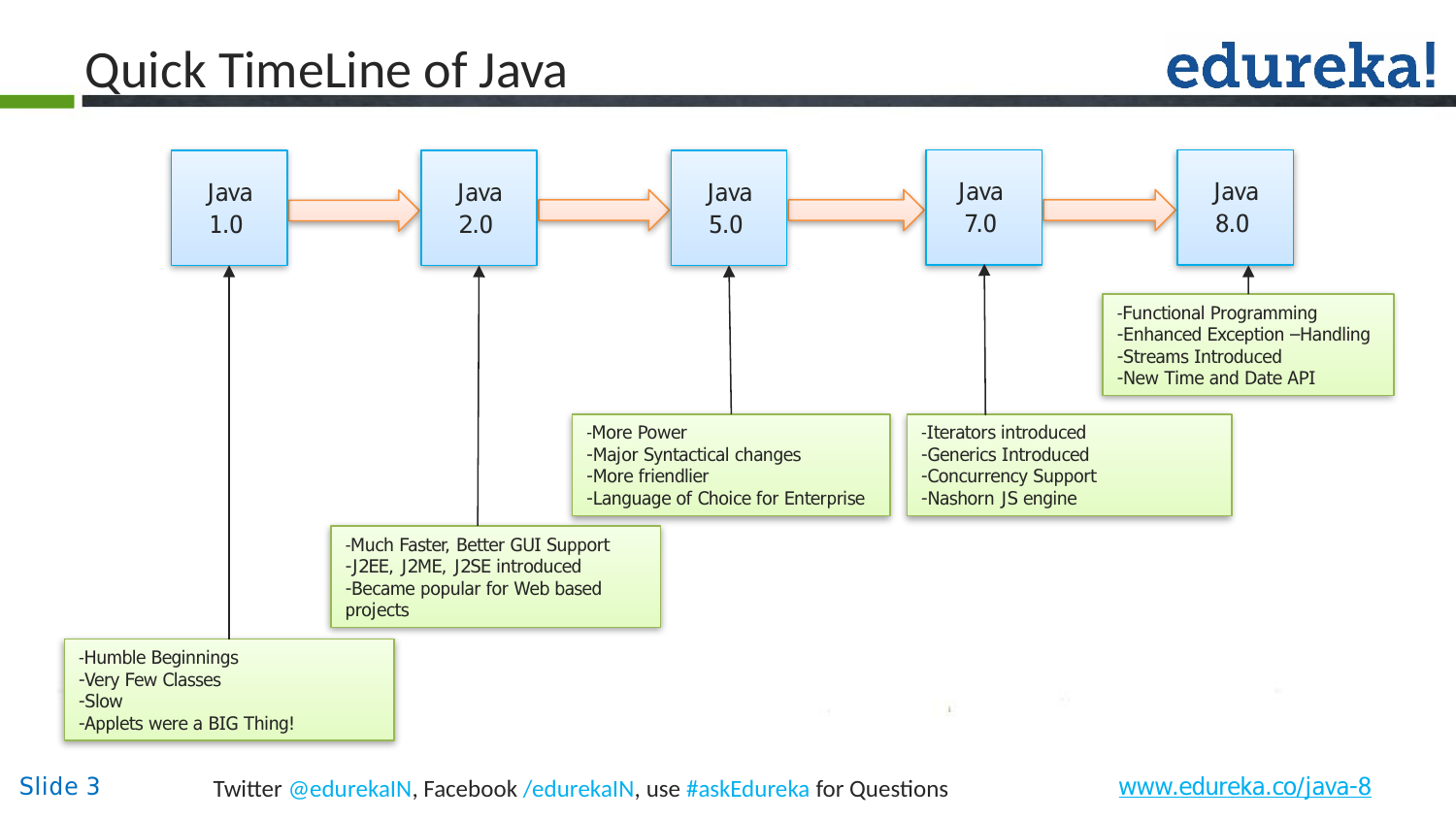

Quick TimeLine of Java
Java
7.0
Java 8.0
Java 1.0
Java 2.0
Java 5.0

-Functional Programming
-Enhanced Exception –Handling
-Streams Introduced
-New Time and Date API
-More Power
-Major Syntactical changes
-More friendlier
-Language of Choice for Enterprise
-Iterators introduced
-Generics Introduced
-Concurrency Support
-Nashorn JS engine
-Much Faster, Better GUI Support
-J2EE, J2ME, J2SE introduced
-Became popular for Web based projects
-Humble Beginnings
-Very Few Classes
-Slow
-Applets were a BIG Thing!